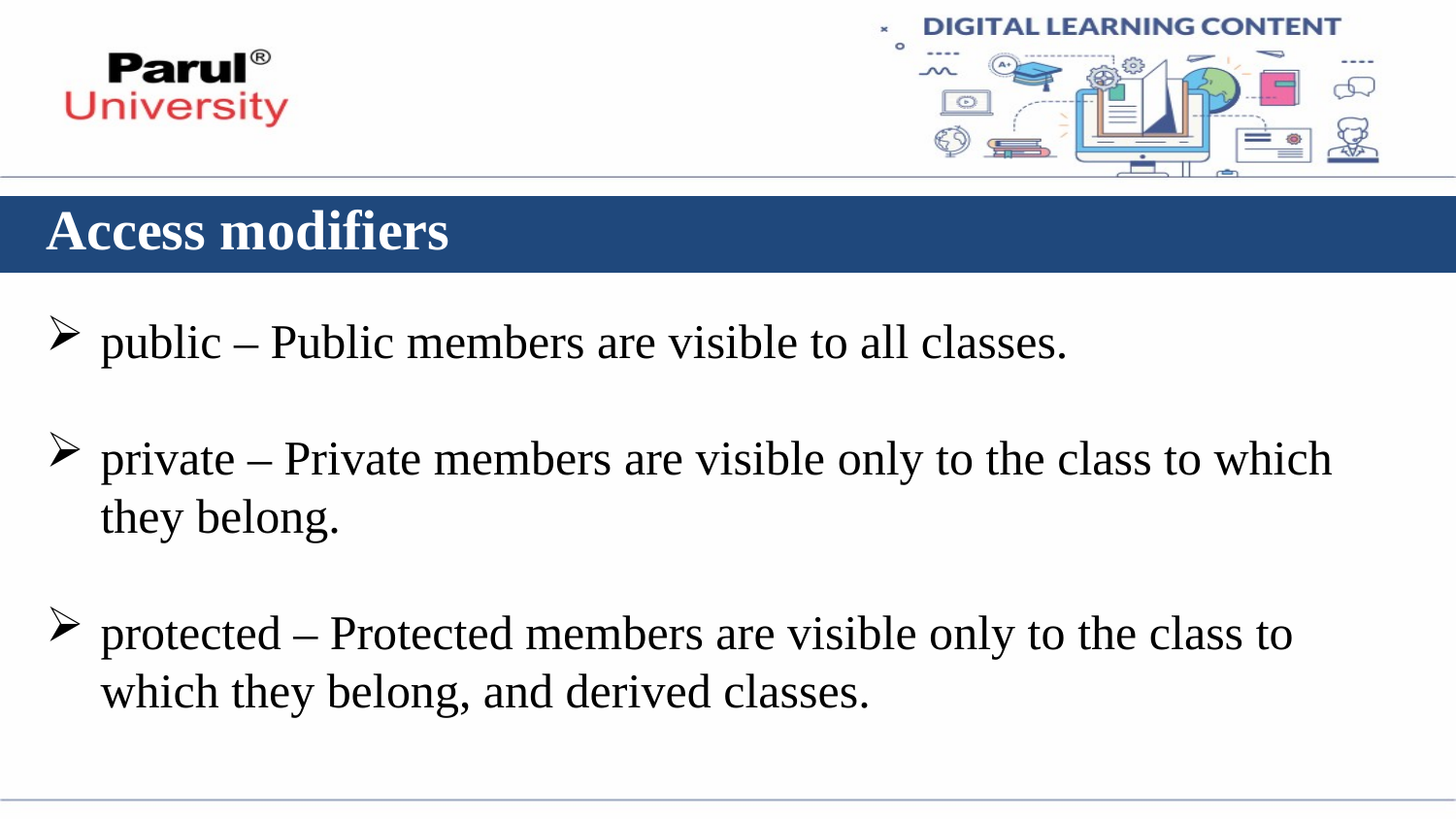

# Access modifiers

public – Public members are visible to all classes.

private – Private members are visible only to the class to which they belong.

protected – Protected members are visible only to the class to which they belong, and derived classes.